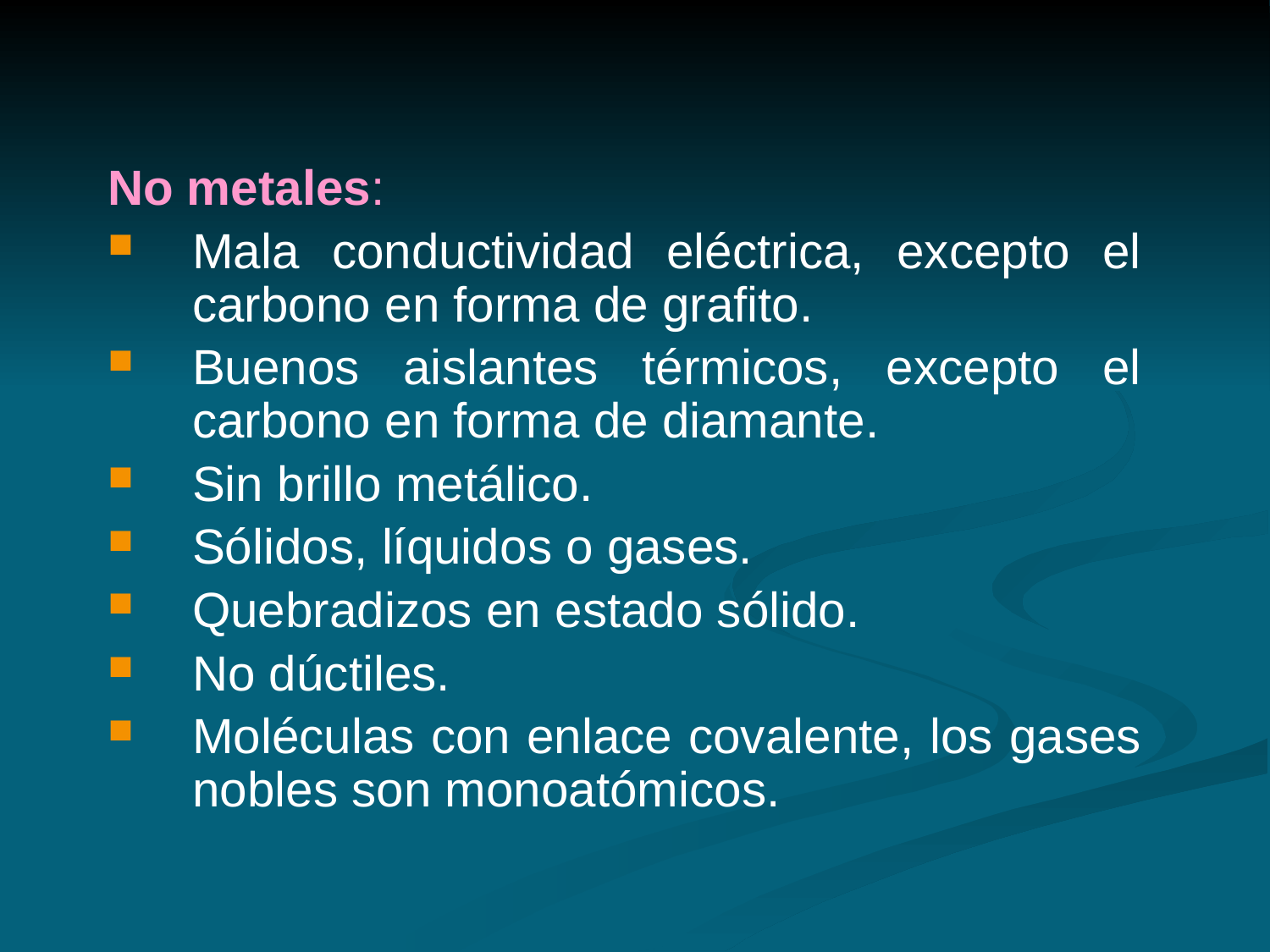

No metales:
Mala conductividad eléctrica, excepto el carbono en forma de grafito.
Buenos aislantes térmicos, excepto el carbono en forma de diamante.
Sin brillo metálico.
Sólidos, líquidos o gases.
Quebradizos en estado sólido.
No dúctiles.
Moléculas con enlace covalente, los gases nobles son monoatómicos.